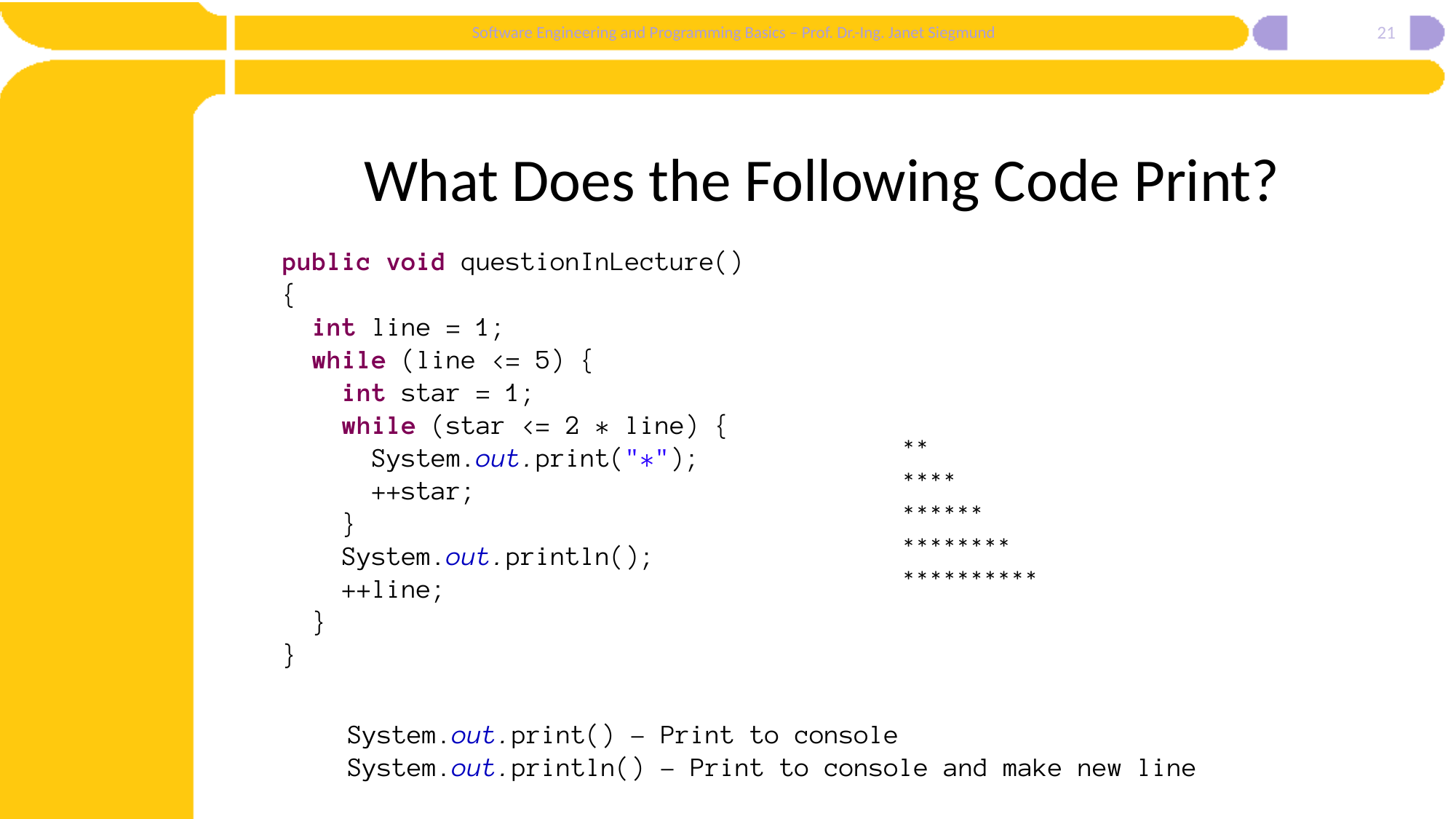

21
# What Does the Following Code Print?
public void questionInLecture()
{
  int line = 1;
  while (line <= 5) {
    int star = 1;
    while (star <= 2 * line) {
      System.out.print("*");
      ++star;
    }
    System.out.println();
    ++line;
  }
}
**
****
******
********
**********
System.out.print() – Print to console
System.out.println() – Print to console and make new line